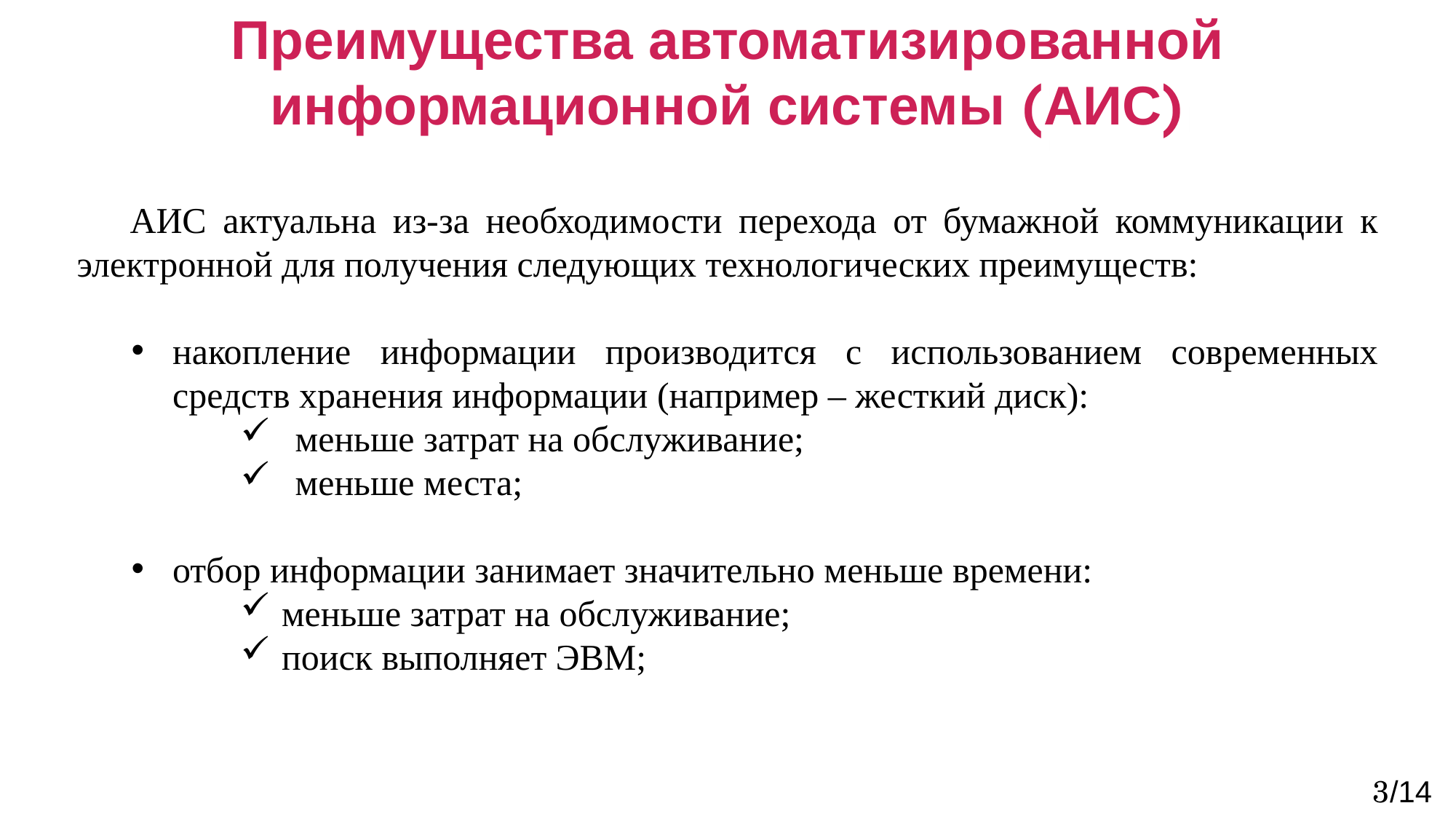

Преимущества автоматизированной информационной системы (АИС)
АИС актуальна из-за необходимости перехода от бумажной коммуникации к электронной для получения следующих технологических преимуществ:

накопление информации производится с использованием современных средств хранения информации (например – жесткий диск):
меньше затрат на обслуживание;
меньше места;

отбор информации занимает значительно меньше времени:
меньше затрат на обслуживание;
поиск выполняет ЭВМ;
3/14